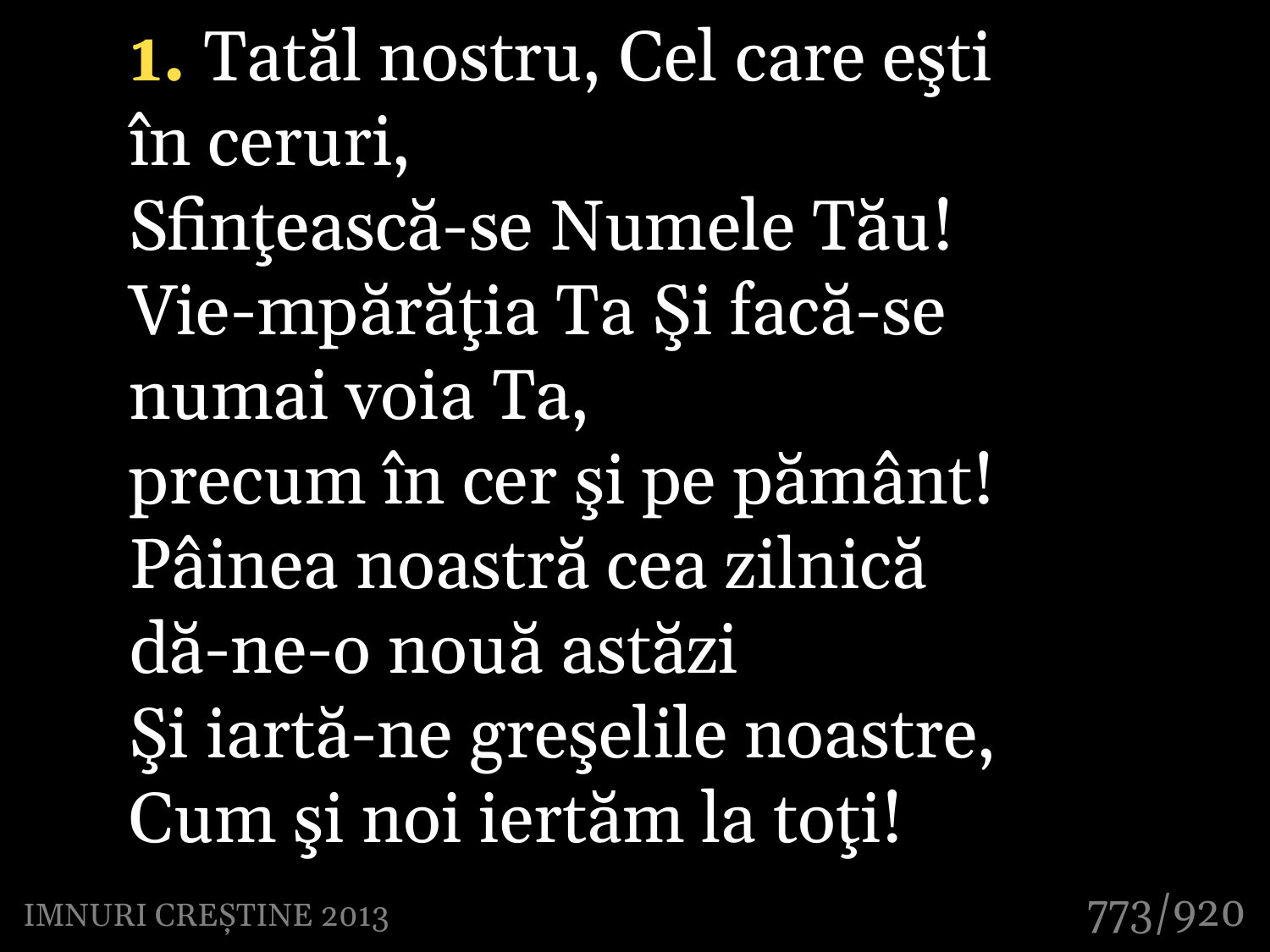

1. Tatăl nostru, Cel care eşti
în ceruri,
Sfinţească-se Numele Tău!
Vie-mpărăţia Ta Şi facă-se
numai voia Ta,
precum în cer şi pe pământ!
Pâinea noastră cea zilnică
dă-ne-o nouă astăzi
Şi iartă-ne greşelile noastre,
Cum şi noi iertăm la toţi!
773/920
IMNURI CREȘTINE 2013